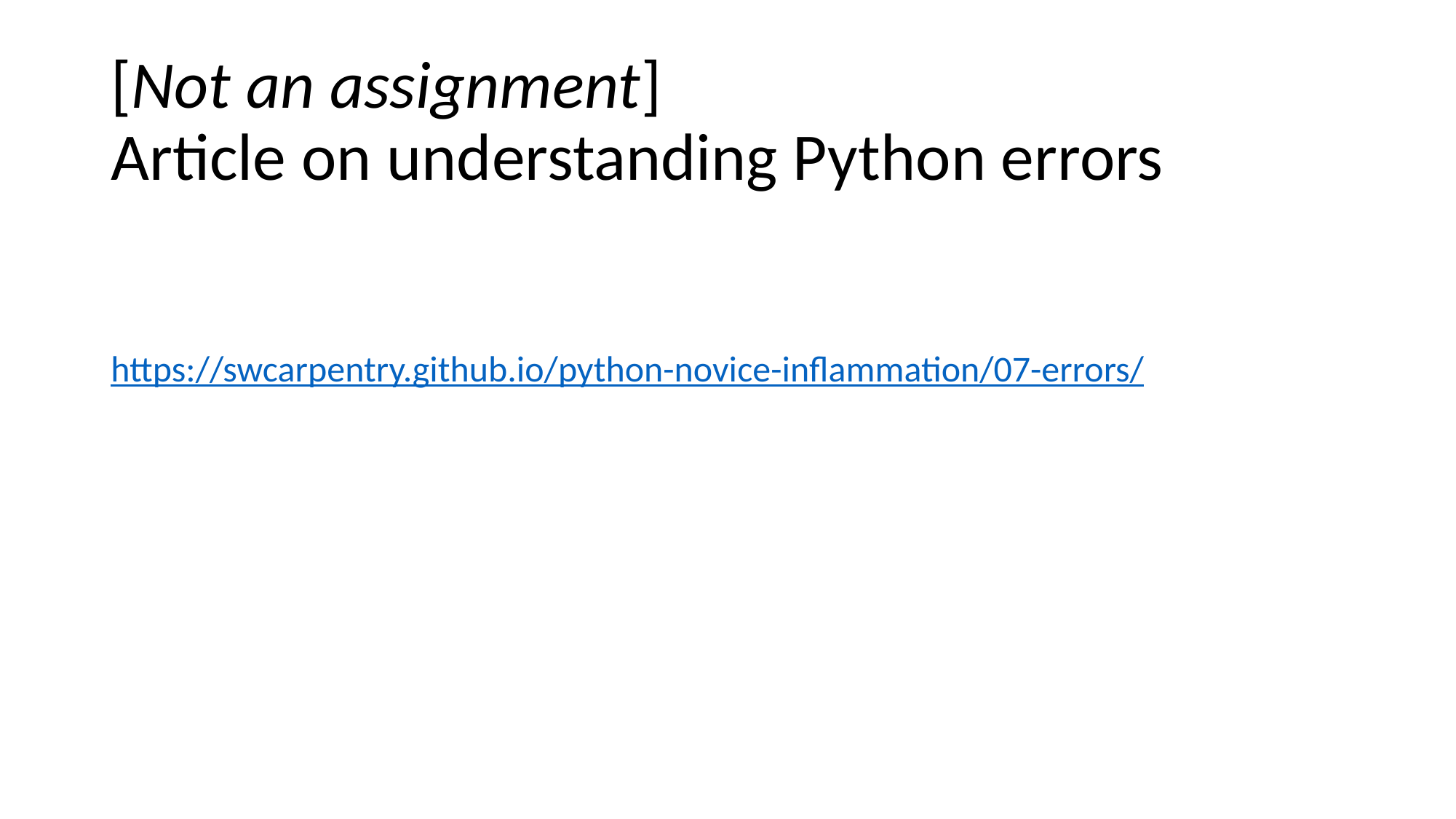

# [Not an assignment] Article on understanding Python errors

https://swcarpentry.github.io/python-novice-inflammation/07-errors/